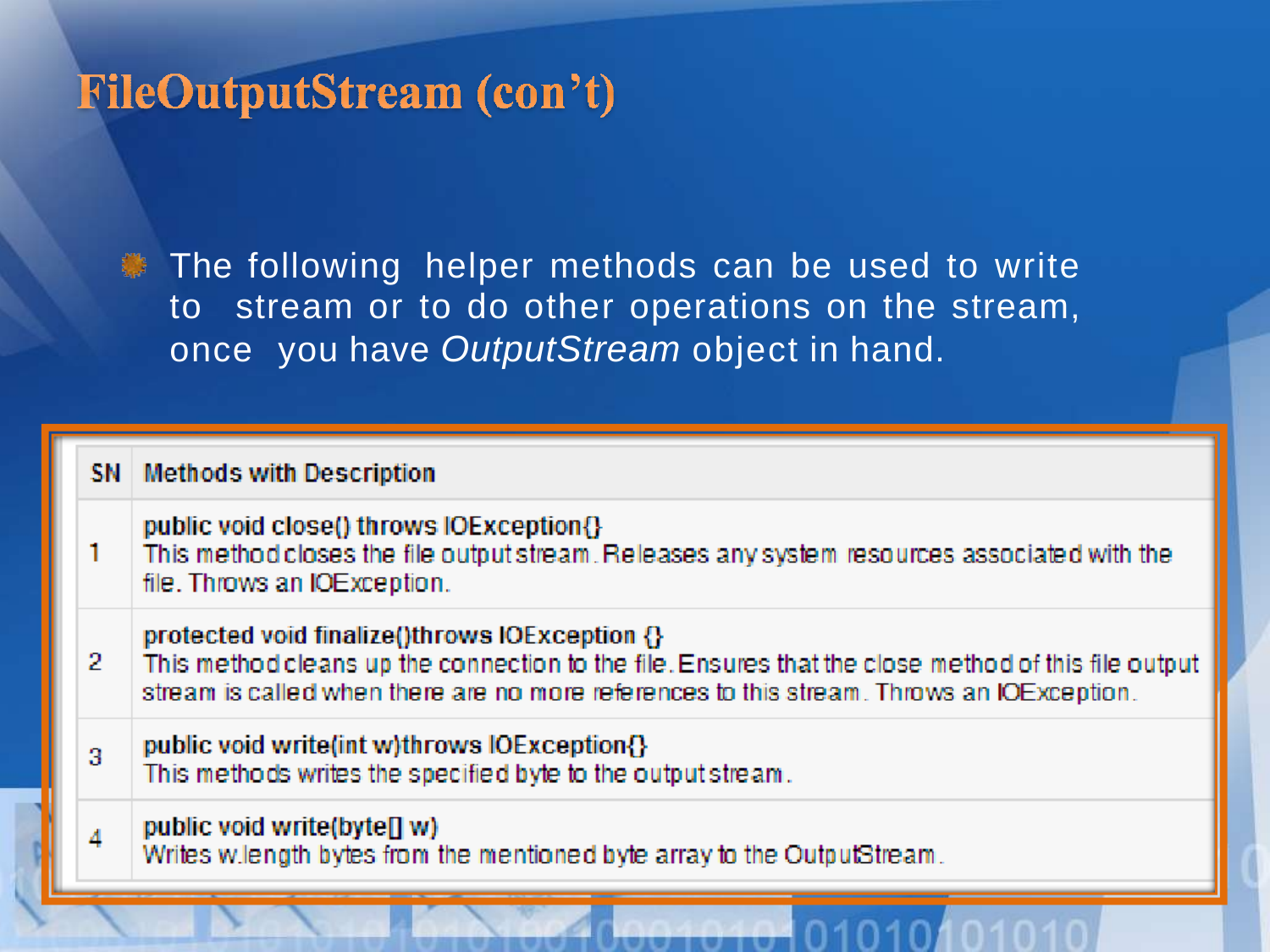

# The following helper methods can be used to write to  stream or to do other operations on the stream, once  you have OutputStream object in hand.